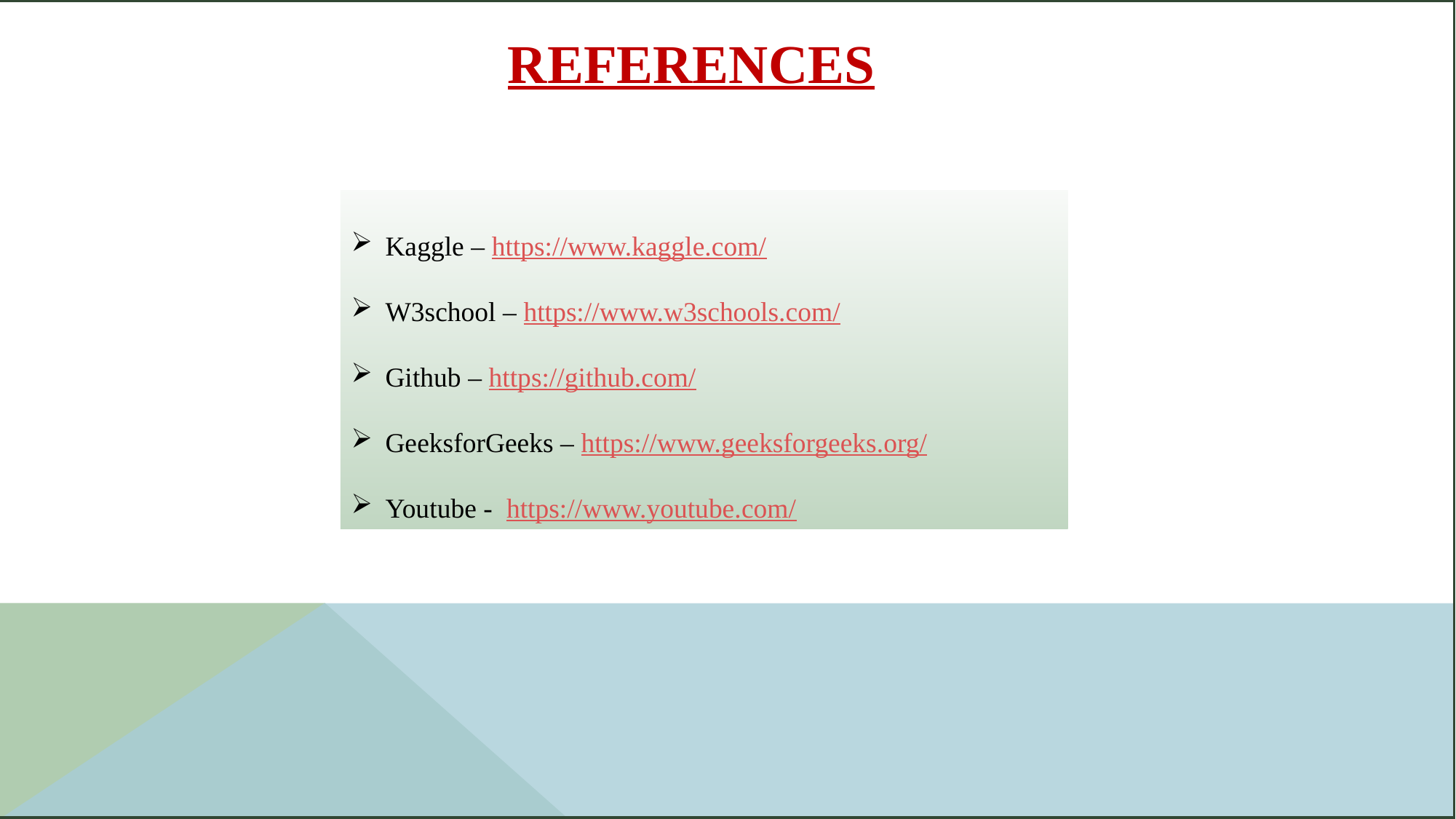

REFERENCES

Kaggle – https://www.kaggle.com/
W3school – https://www.w3schools.com/
Github – https://github.com/
GeeksforGeeks – https://www.geeksforgeeks.org/
Youtube -  https://www.youtube.com/